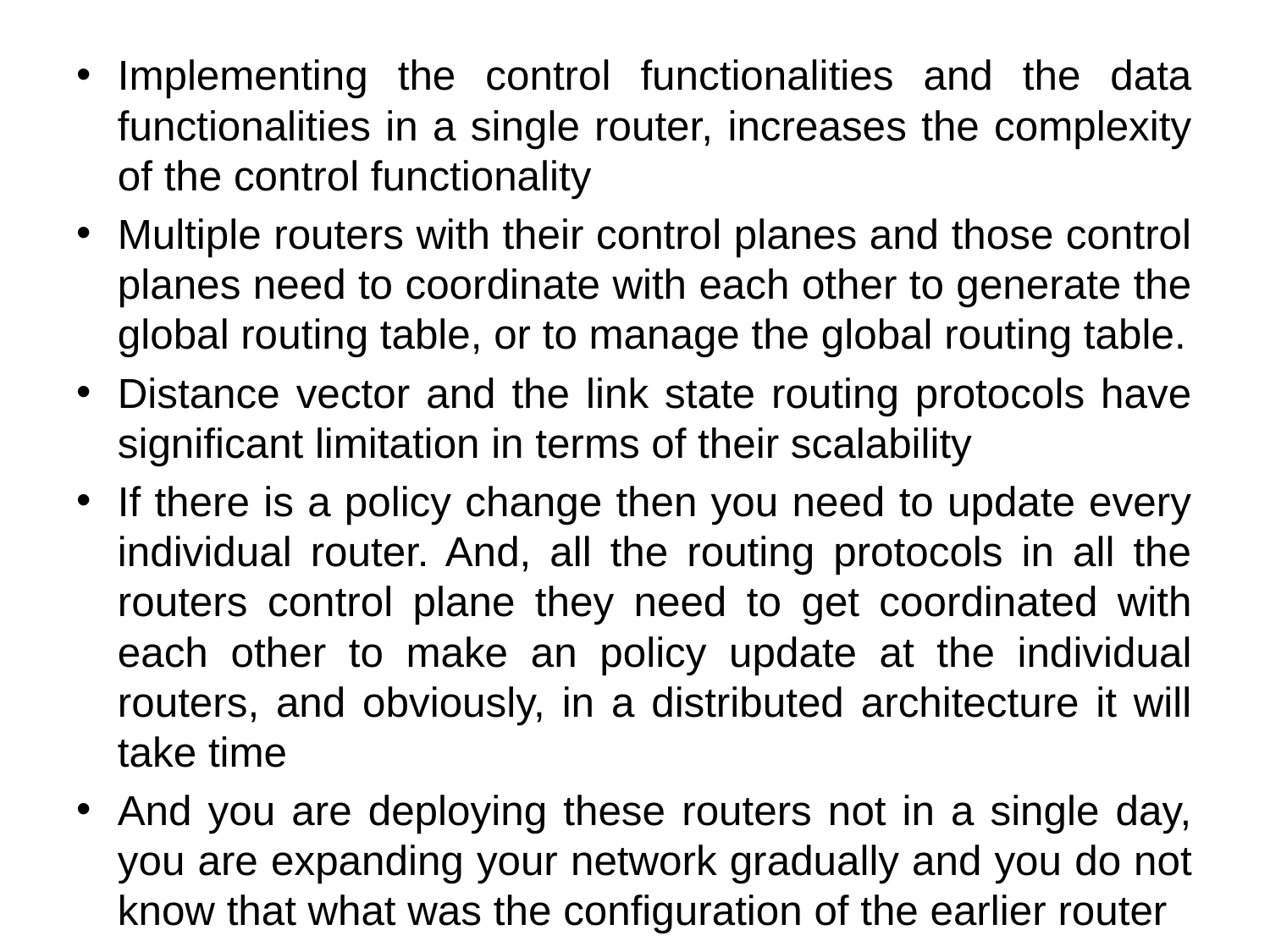

Implementing the control functionalities and the data functionalities in a single router, increases the complexity of the control functionality
Multiple routers with their control planes and those control planes need to coordinate with each other to generate the global routing table, or to manage the global routing table.
Distance vector and the link state routing protocols have significant limitation in terms of their scalability
If there is a policy change then you need to update every individual router. And, all the routing protocols in all the routers control plane they need to get coordinated with each other to make an policy update at the individual routers, and obviously, in a distributed architecture it will take time
And you are deploying these routers not in a single day, you are expanding your network gradually and you do not know that what was the configuration of the earlier router